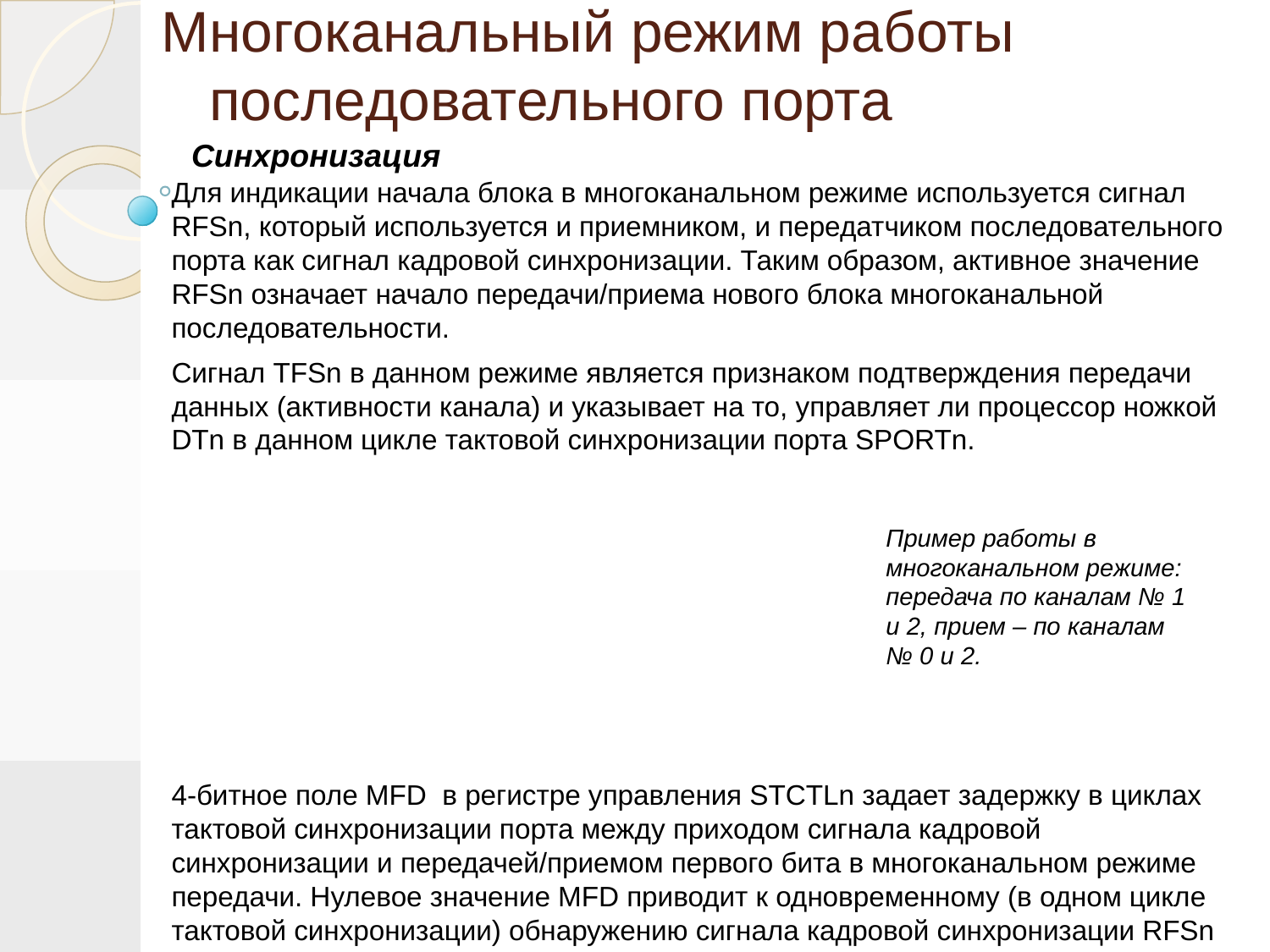

# Многоканальный режим работы последовательного порта
Синхронизация
Для индикации начала блока в многоканальном режиме используется сигнал RFSn, который используется и приемником, и передатчиком последовательного порта как сигнал кадровой синхронизации. Таким образом, активное значение RFSn означает начало передачи/приема нового блока многоканальной последовательности.
Сигнал TFSn в данном режиме является признаком подтверждения передачи данных (активности канала) и указывает на то, управляет ли процессор ножкой DTn в данном цикле тактовой синхронизации порта SPORTn.

4-битное поле MFD  в регистре управления STCTLn задает задержку в циклах тактовой синхронизации порта между приходом сигнала кадровой синхронизации и передачей/приемом первого бита в многоканальном режиме передачи. Нулевое значение MFD приводит к одновременному (в одном цикле тактовой синхронизации) обнаружению сигнала кадровой синхронизации RFSn и передаче/приему первого бита данных.
Пример работы в многоканальном режиме: передача по каналам № 1 и 2, прием – по каналам № 0 и 2.